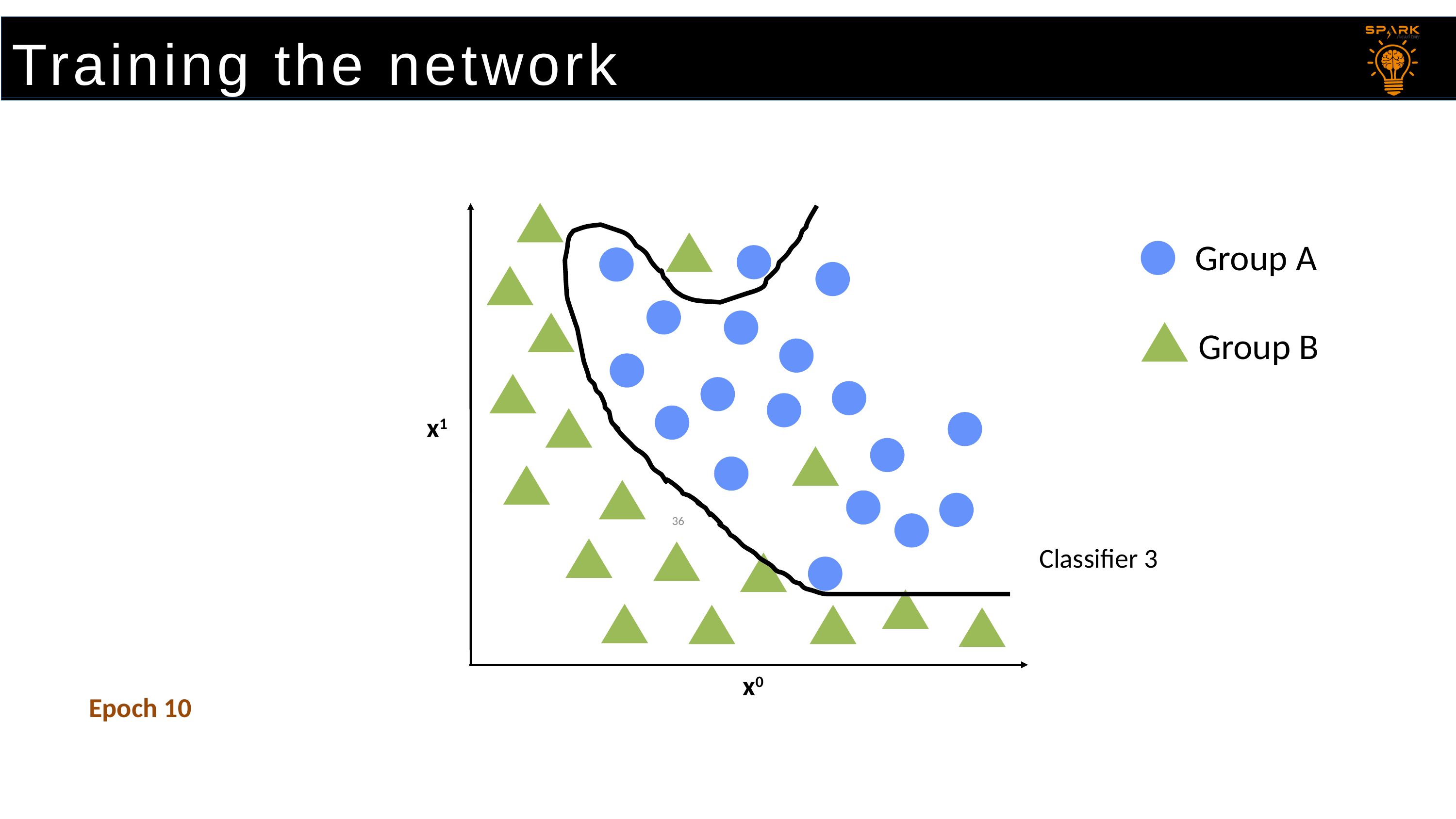

Training the network
# Training the network
Training the network
Training the network
Training the network

Group A

Group B

x1

36
Classifier 3

x0
Epoch 10